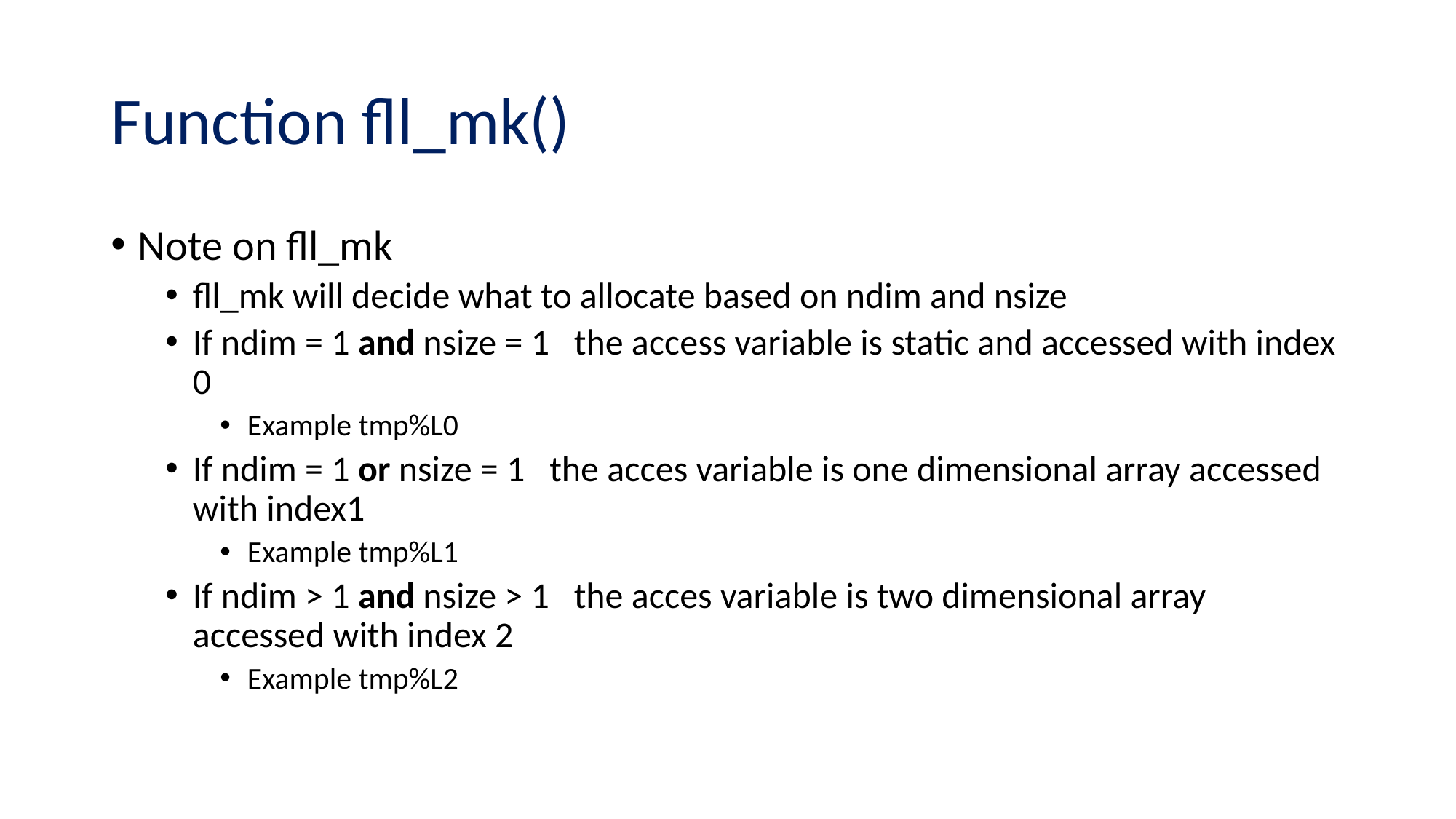

# Function fll_mk()
Note on fll_mk
fll_mk will decide what to allocate based on ndim and nsize
If ndim = 1 and nsize = 1   the access variable is static and accessed with index 0
Example tmp%L0
If ndim = 1 or nsize = 1   the acces variable is one dimensional array accessed with index1
Example tmp%L1
If ndim > 1 and nsize > 1   the acces variable is two dimensional array accessed with index 2
Example tmp%L2